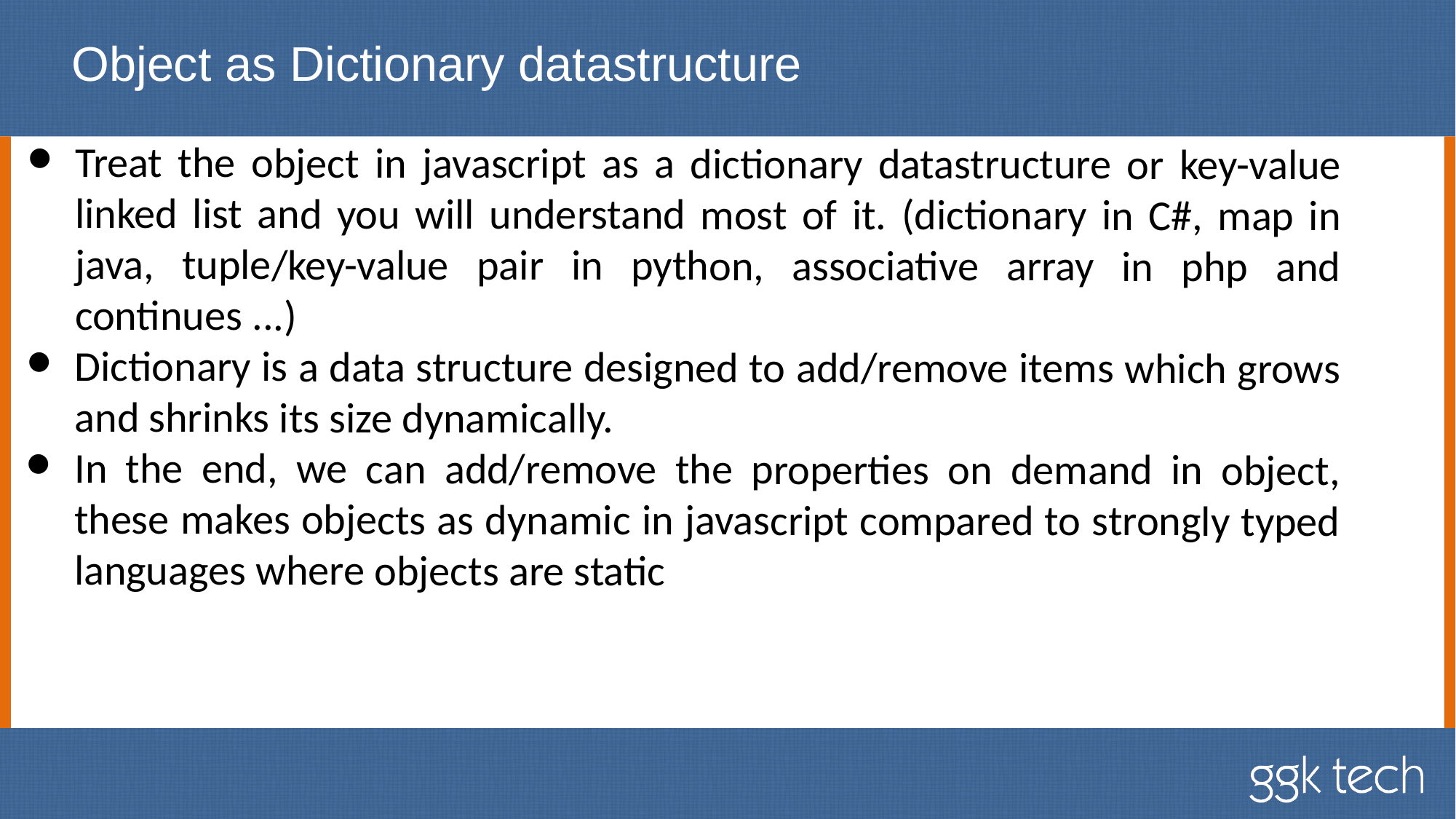

# Object as Dictionary datastructure
Treat the object in javascript as a dictionary datastructure or key-value linked list and you will understand most of it. (dictionary in C#, map in java, tuple/key-value pair in python, associative array in php and continues ...)
Dictionary is a data structure designed to add/remove items which grows and shrinks its size dynamically.
In the end, we can add/remove the properties on demand in object, these makes objects as dynamic in javascript compared to strongly typed languages where objects are static